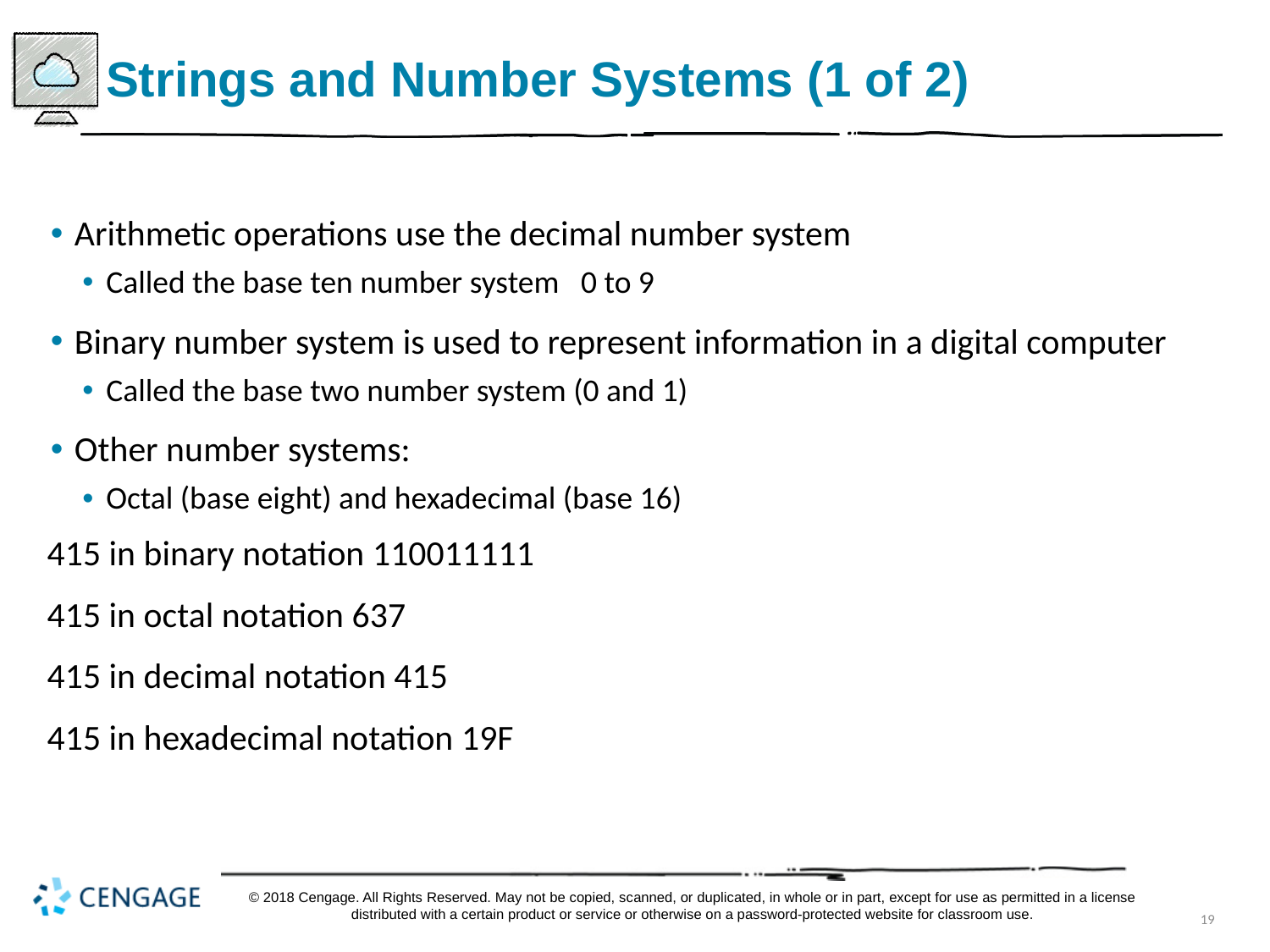

# Strings and Number Systems (1 of 2)
Arithmetic operations use the decimal number system
Called the base ten number system   0 to 9
Binary number system is used to represent information in a digital computer
Called the base two number system (0 and 1)
Other number systems:
Octal (base eight) and hexadecimal (base 16)
415 in binary notation 110011111
415 in octal notation 637
415 in decimal notation 415
415 in hexadecimal notation 19F
© 2018 Cengage. All Rights Reserved. May not be copied, scanned, or duplicated, in whole or in part, except for use as permitted in a license distributed with a certain product or service or otherwise on a password-protected website for classroom use.